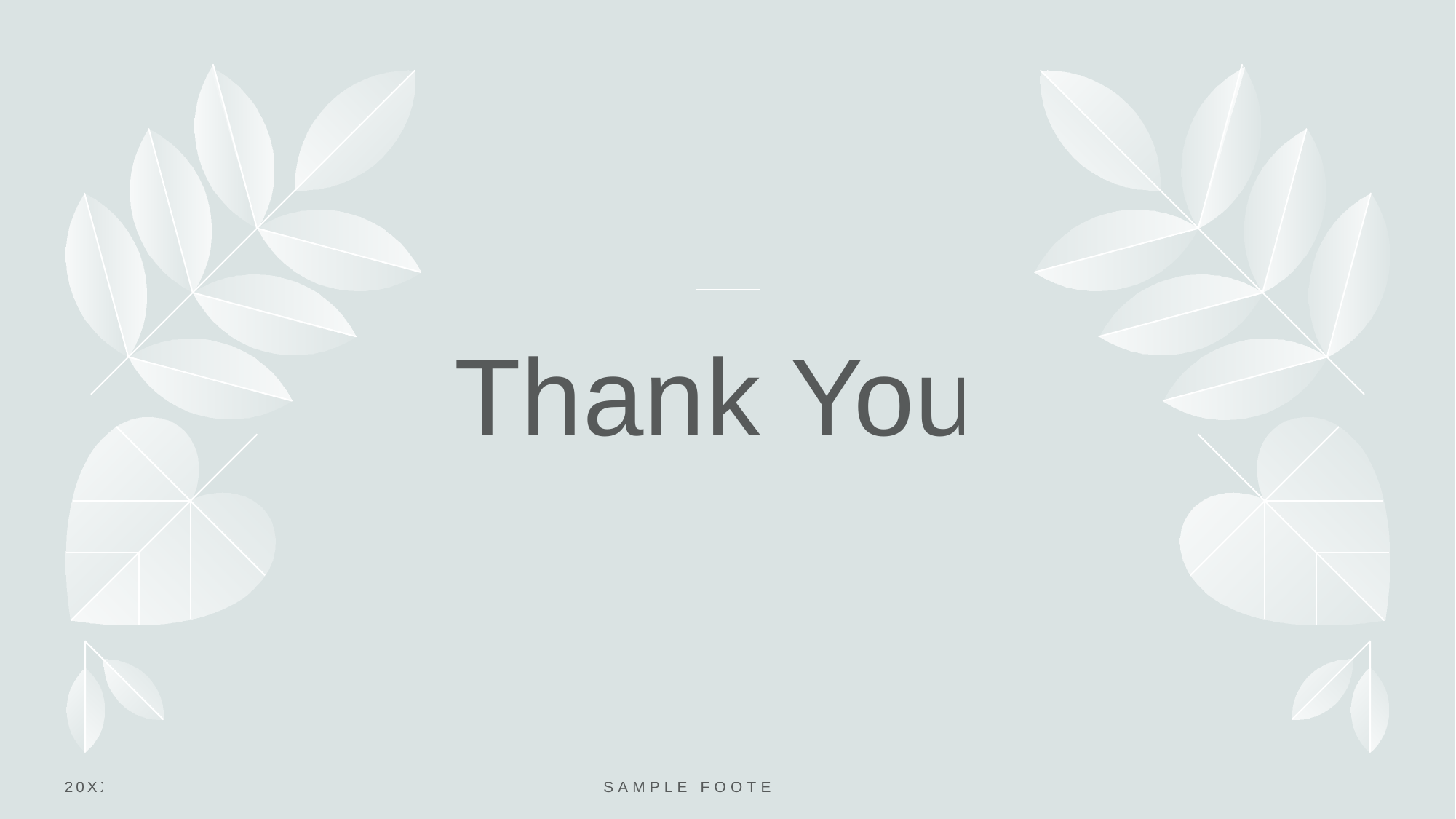

Thank You
20XX
Sample Footer Text
13